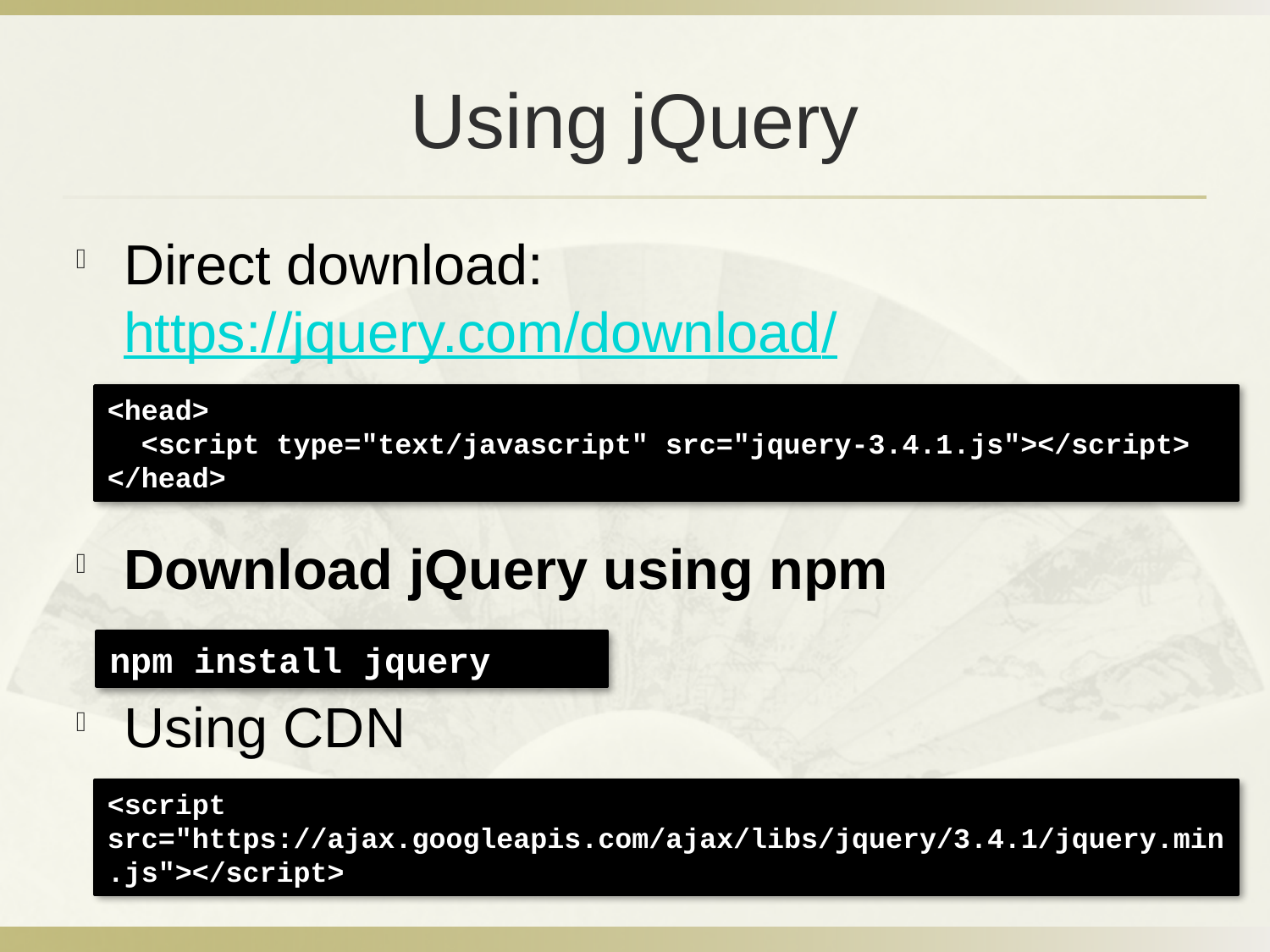

# Using jQuery
Direct download:
https://jquery.com/download/

Download jQuery using npm

Using CDN
<head>
  <script type="text/javascript" src="jquery-3.4.1.js"></script>
</head>
npm install jquery
<script src="https://ajax.googleapis.com/ajax/libs/jquery/3.4.1/jquery.min.js"></script>